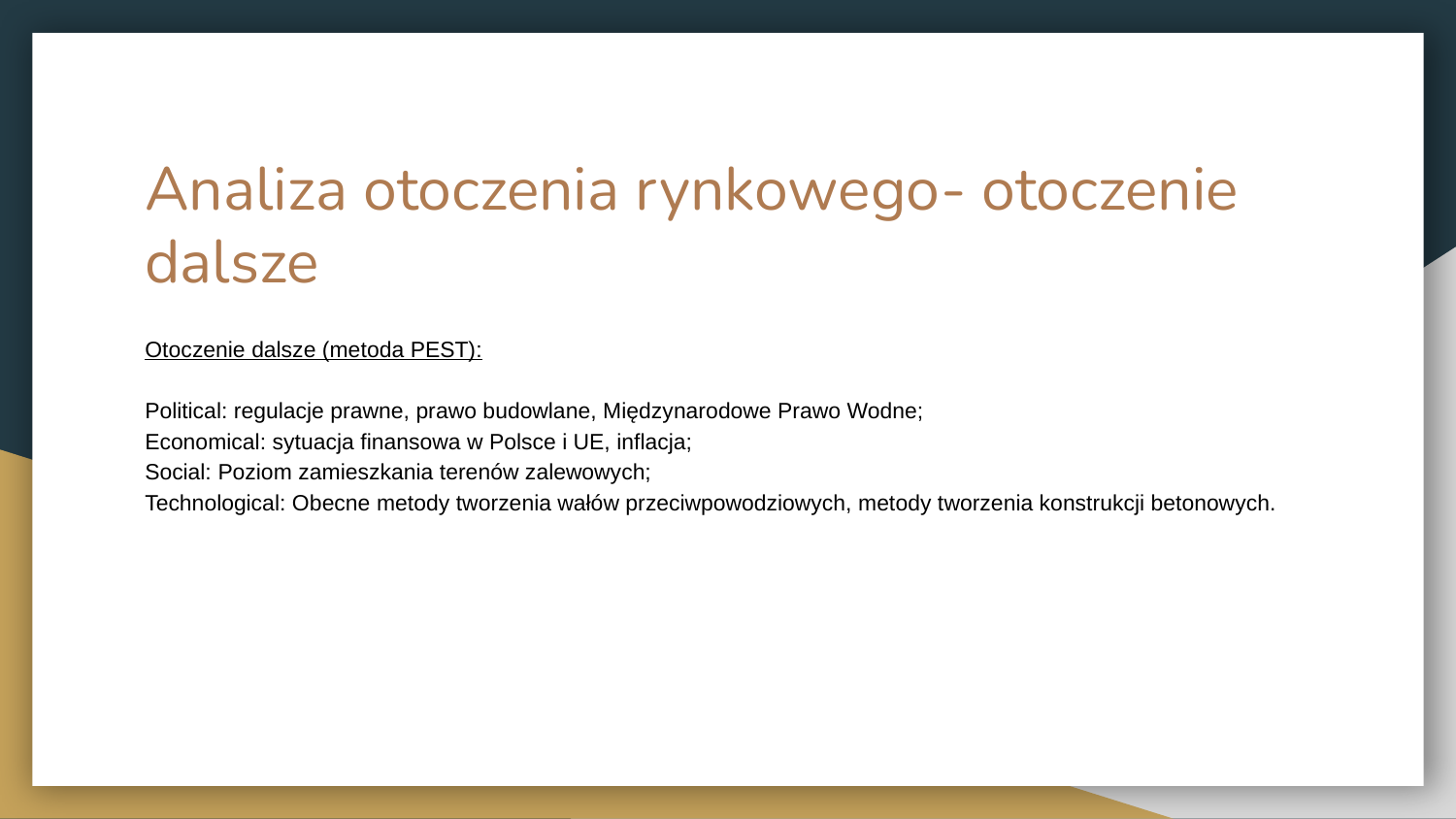

# Analiza otoczenia rynkowego- otoczenie dalsze
Otoczenie dalsze (metoda PEST):

Political: regulacje prawne, prawo budowlane, Międzynarodowe Prawo Wodne;
Economical: sytuacja finansowa w Polsce i UE, inflacja;
Social: Poziom zamieszkania terenów zalewowych;
Technological: Obecne metody tworzenia wałów przeciwpowodziowych, metody tworzenia konstrukcji betonowych.